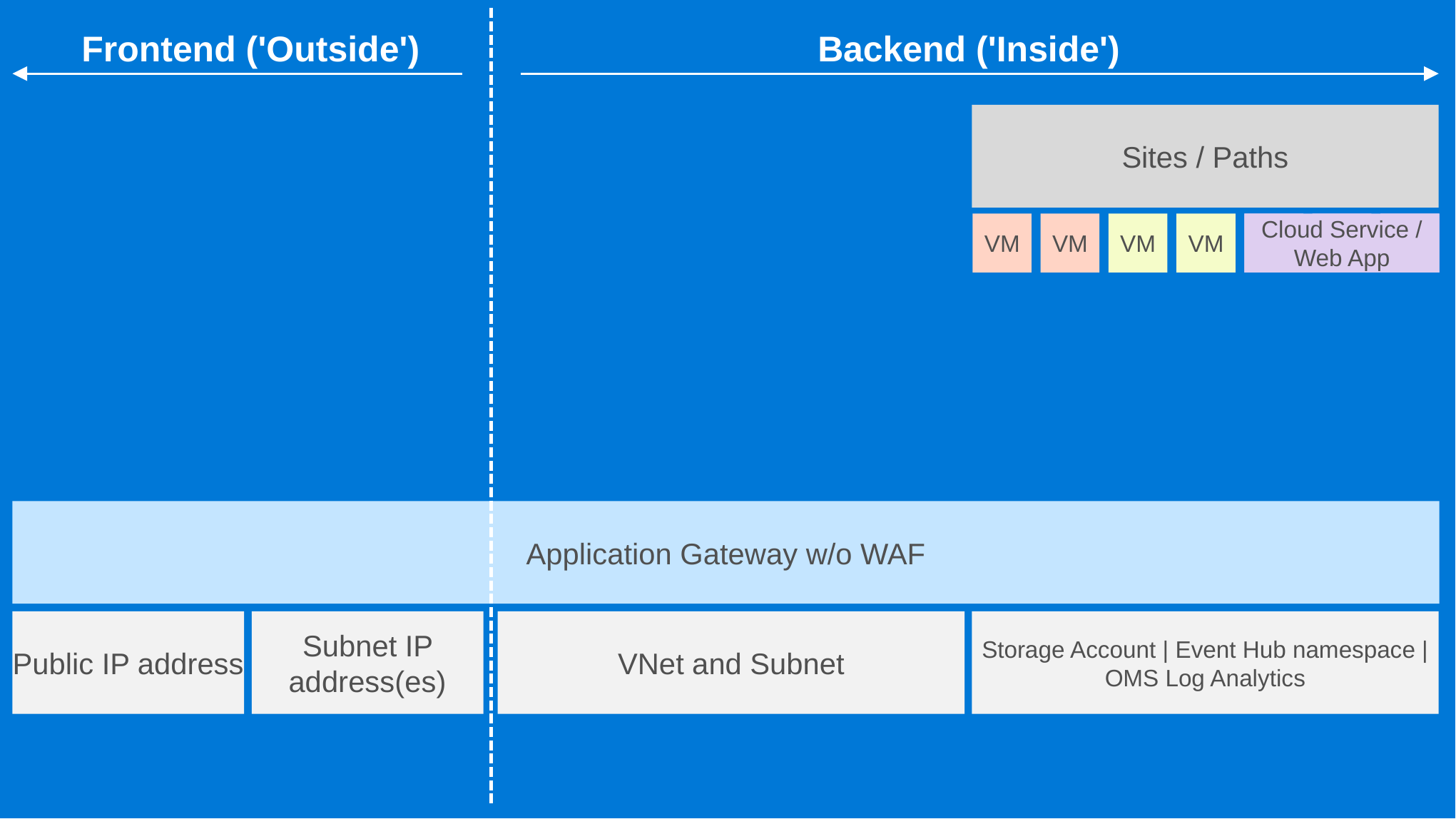

Frontend ('Outside')
Backend ('Inside')
Sites / Paths
VM
VM
VM
VM
VM
VM
VM
Cloud Service /
Web App
Application Gateway w/o WAF
Public IP address
Subnet IP address(es)
VNet and Subnet
Storage Account | Event Hub namespace | OMS Log Analytics